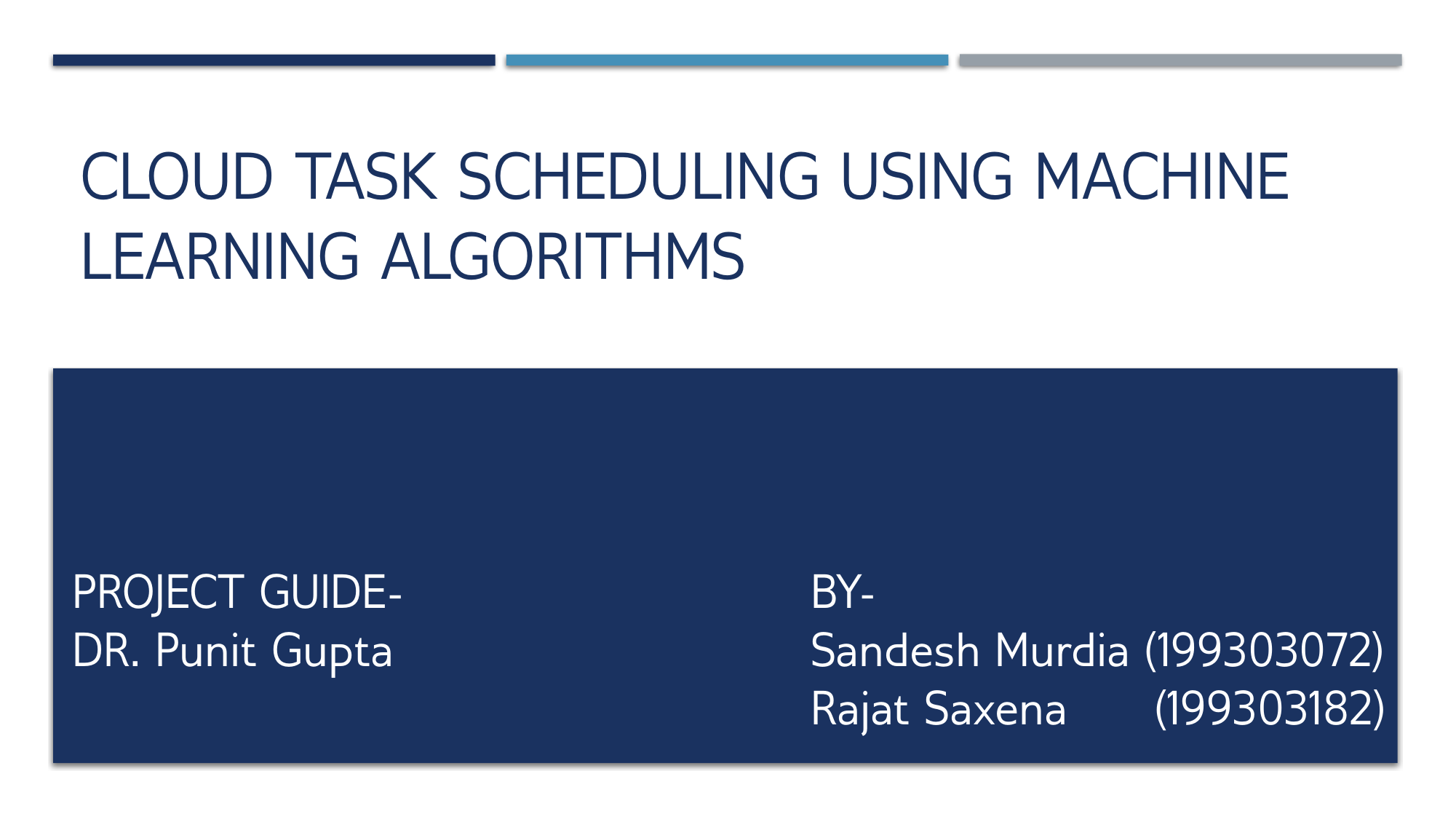

# Cloud Task Scheduling using machine learning algorithms

PROJECT GUIDE-
DR. Punit Gupta
BY-
Sandesh Murdia (199303072)
Rajat Saxena      (199303182)